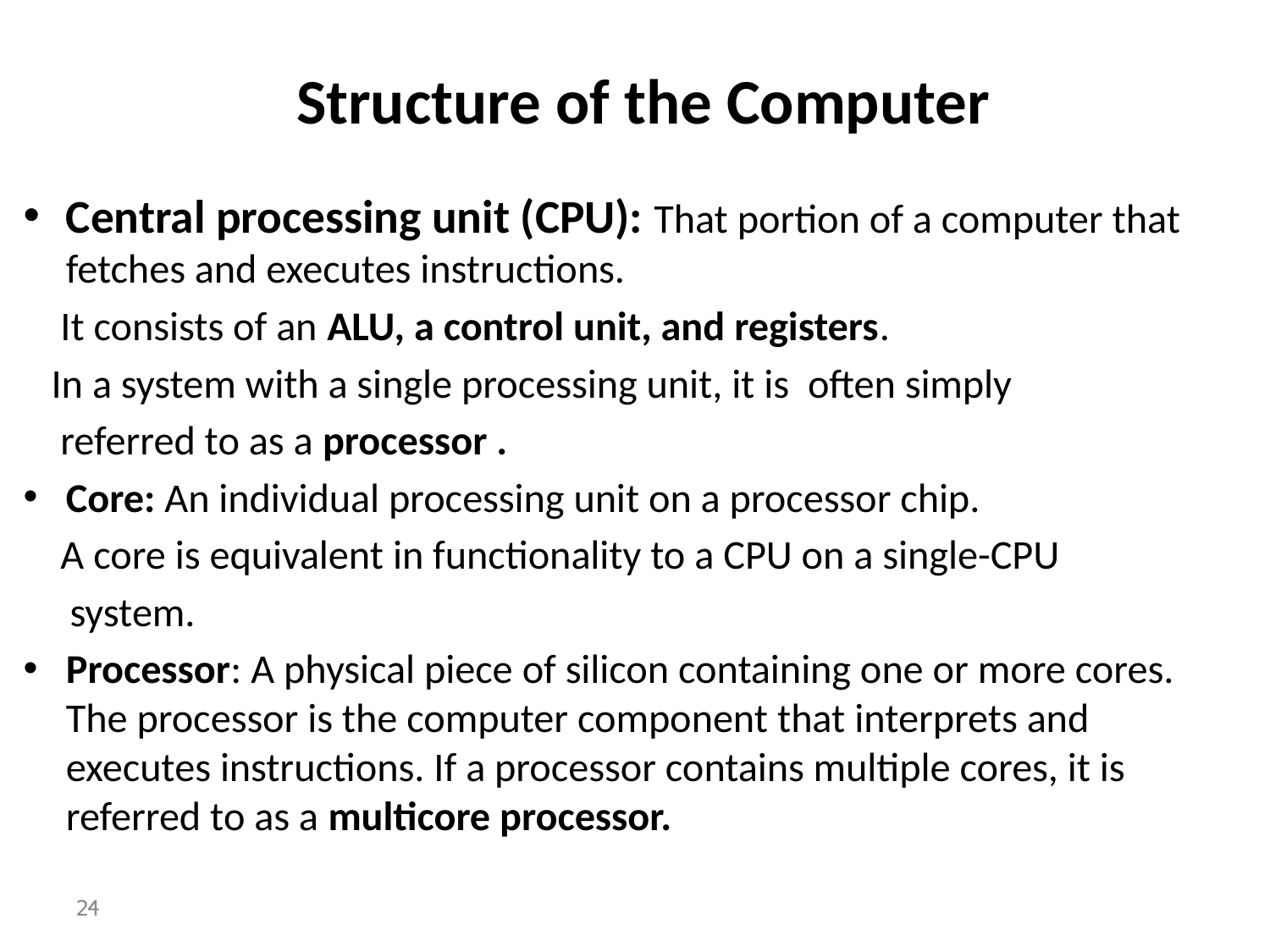

# Structure of the Computer
Central processing unit (CPU): That portion of a computer that fetches and executes instructions.
    It consists of an ALU, a control unit, and registers.
   In a system with a single processing unit, it is  often simply
    referred to as a processor .
Core: An individual processing unit on a processor chip.
    A core is equivalent in functionality to a CPU on a single-CPU
     system.
Processor: A physical piece of silicon containing one or more cores. The processor is the computer component that interprets and executes instructions. If a processor contains multiple cores, it is referred to as a multicore processor.
24